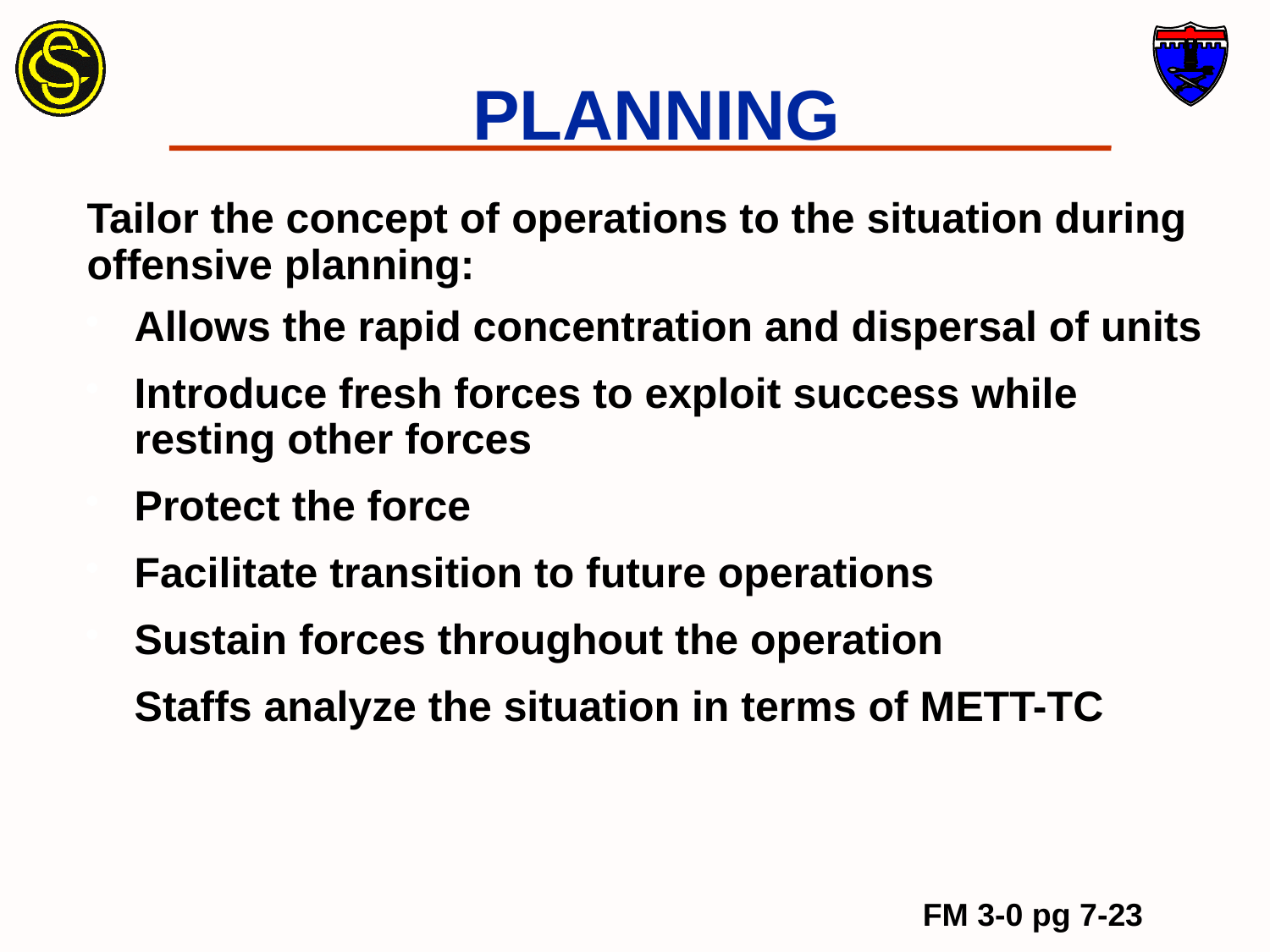

# PLANNING
Tailor the concept of operations to the situation during
offensive planning:
Allows the rapid concentration and dispersal of units
Introduce fresh forces to exploit success while resting other forces
Protect the force
Facilitate transition to future operations
Sustain forces throughout the operation
	Staffs analyze the situation in terms of METT-TC
FM 3-0 pg 7-23